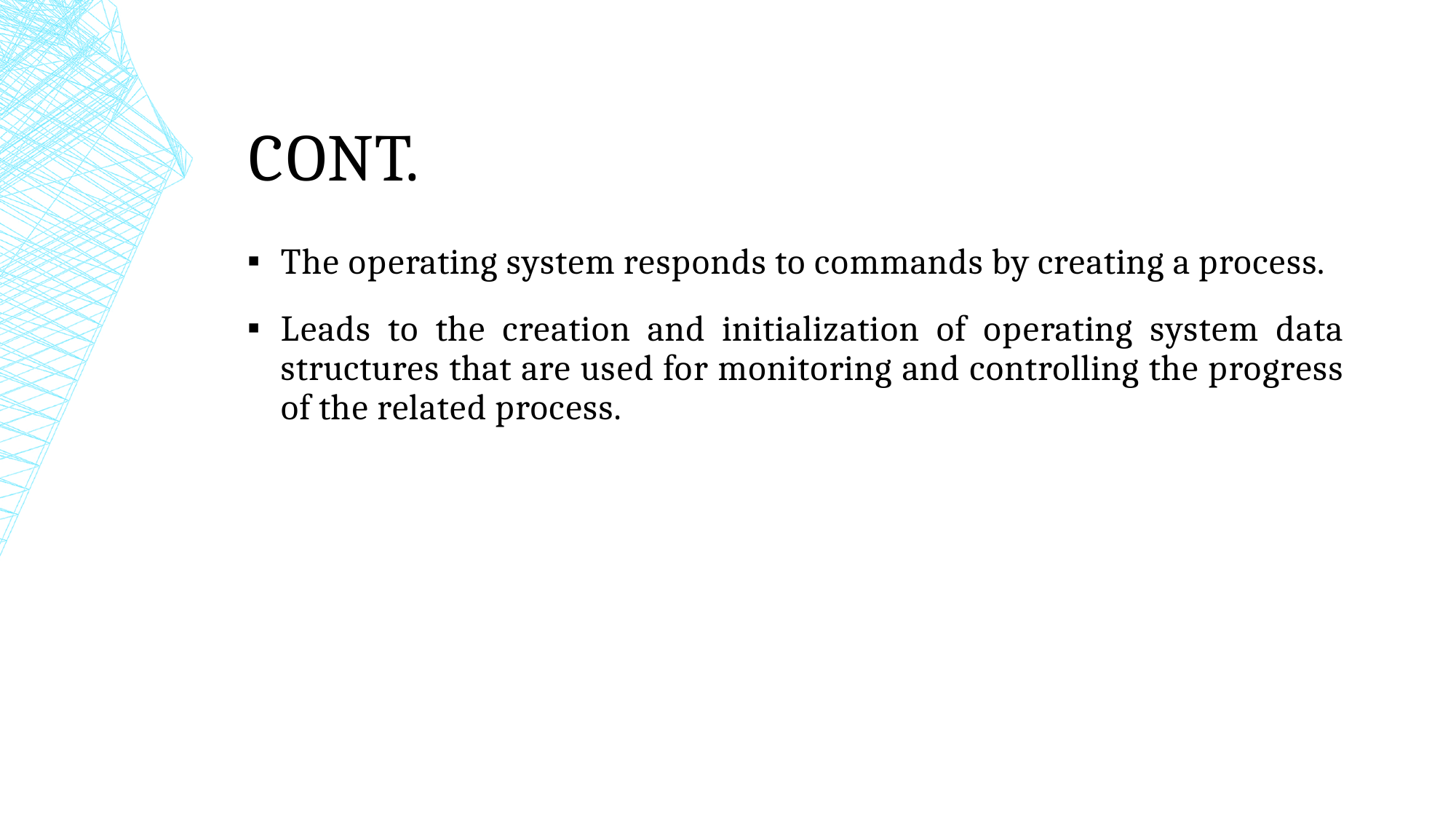

# Cont.
The operating system responds to commands by creating a process.
Leads to the creation and initialization of operating system data structures that are used for monitoring and controlling the progress of the related process.